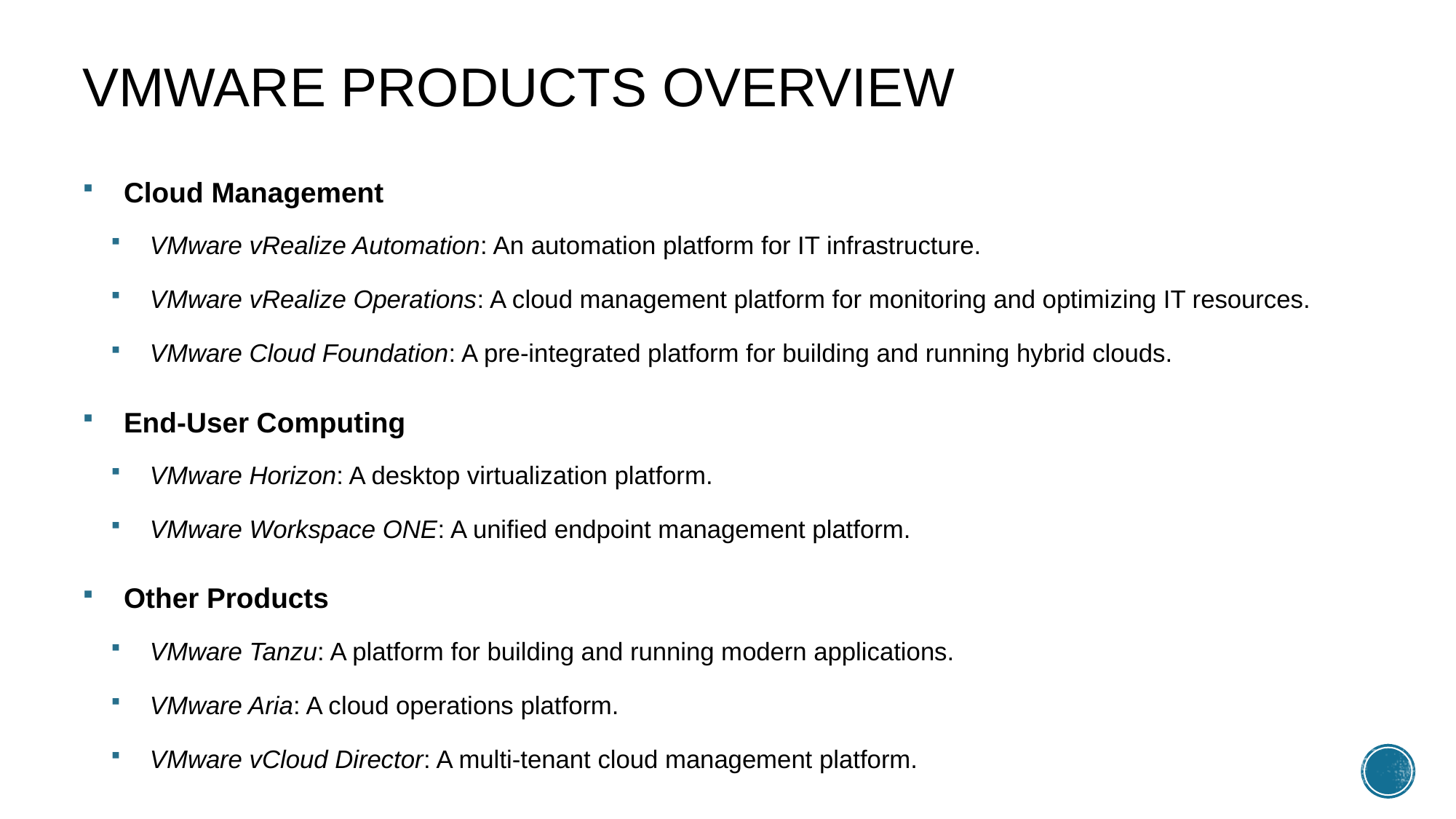

# VMware products overview
Cloud Management
VMware vRealize Automation: An automation platform for IT infrastructure.
VMware vRealize Operations: A cloud management platform for monitoring and optimizing IT resources.
VMware Cloud Foundation: A pre-integrated platform for building and running hybrid clouds.
End-User Computing
VMware Horizon: A desktop virtualization platform.
VMware Workspace ONE: A unified endpoint management platform.
Other Products
VMware Tanzu: A platform for building and running modern applications.
VMware Aria: A cloud operations platform.
VMware vCloud Director: A multi-tenant cloud management platform.